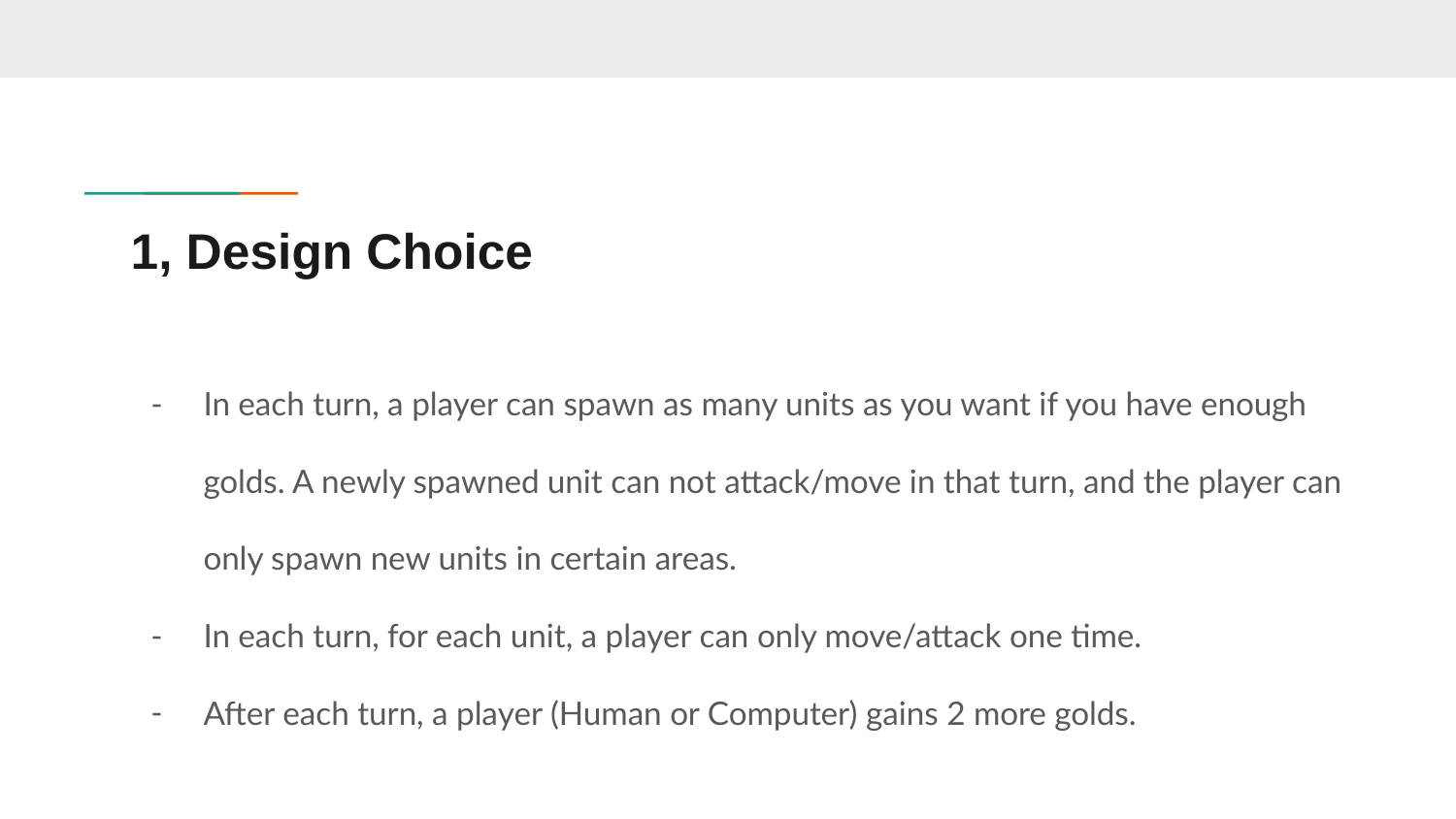

# 1, Design Choice
In each turn, a player can spawn as many units as you want if you have enough golds. A newly spawned unit can not attack/move in that turn, and the player can only spawn new units in certain areas.
In each turn, for each unit, a player can only move/attack one time.
After each turn, a player (Human or Computer) gains 2 more golds.